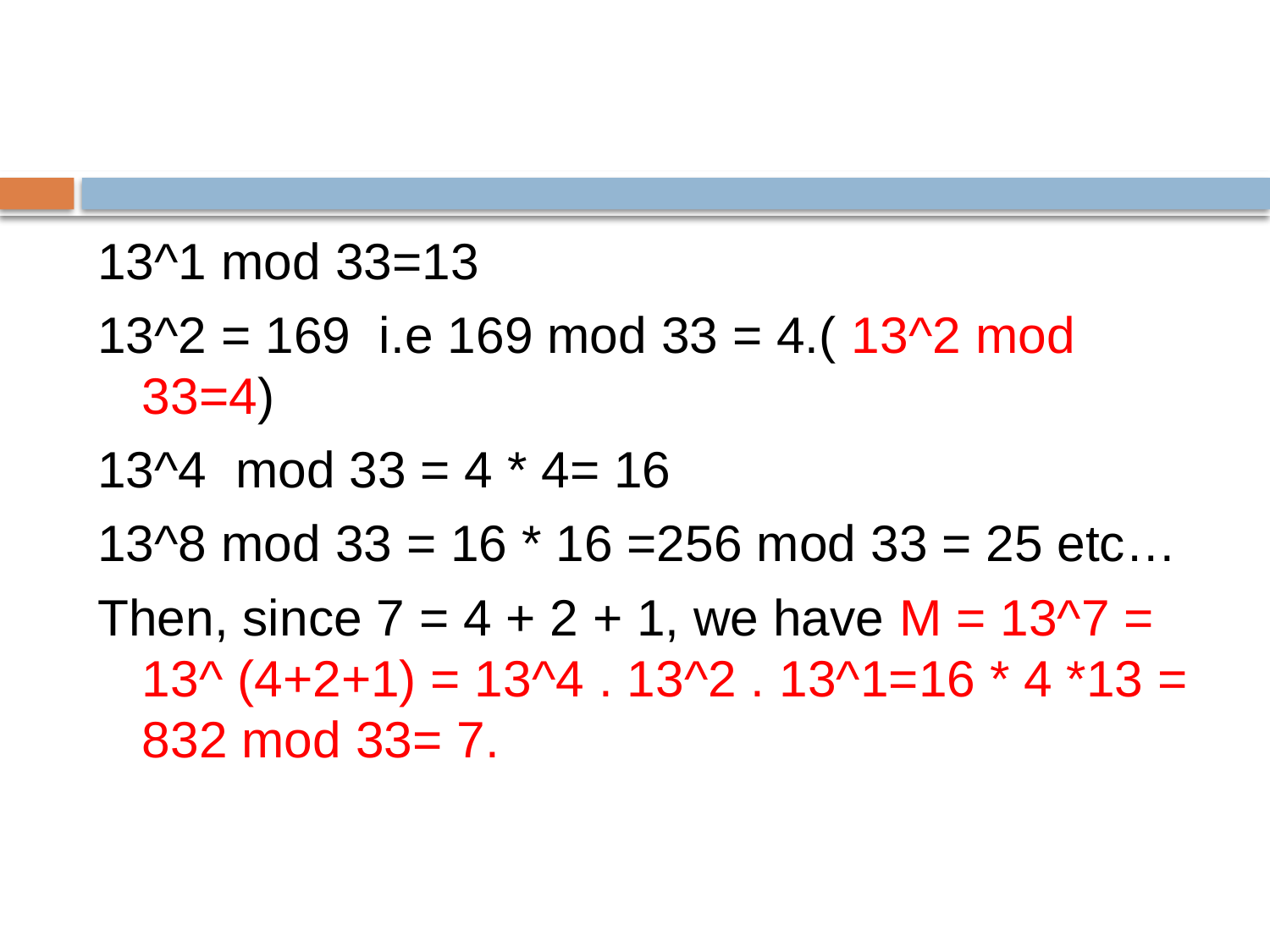

#
13^1 mod 33=13
13^2 = 169  i.e 169 mod 33 = 4.( 13^2 mod 33=4)
13^4  mod 33 = 4 * 4= 16
13^8 mod 33 = 16 * 16 =256 mod 33 = 25 etc…
Then, since 7 = 4 + 2 + 1, we have M = 13^7 = 13^ (4+2+1) = 13^4 . 13^2 . 13^1=16 * 4 *13 = 832 mod 33= 7.